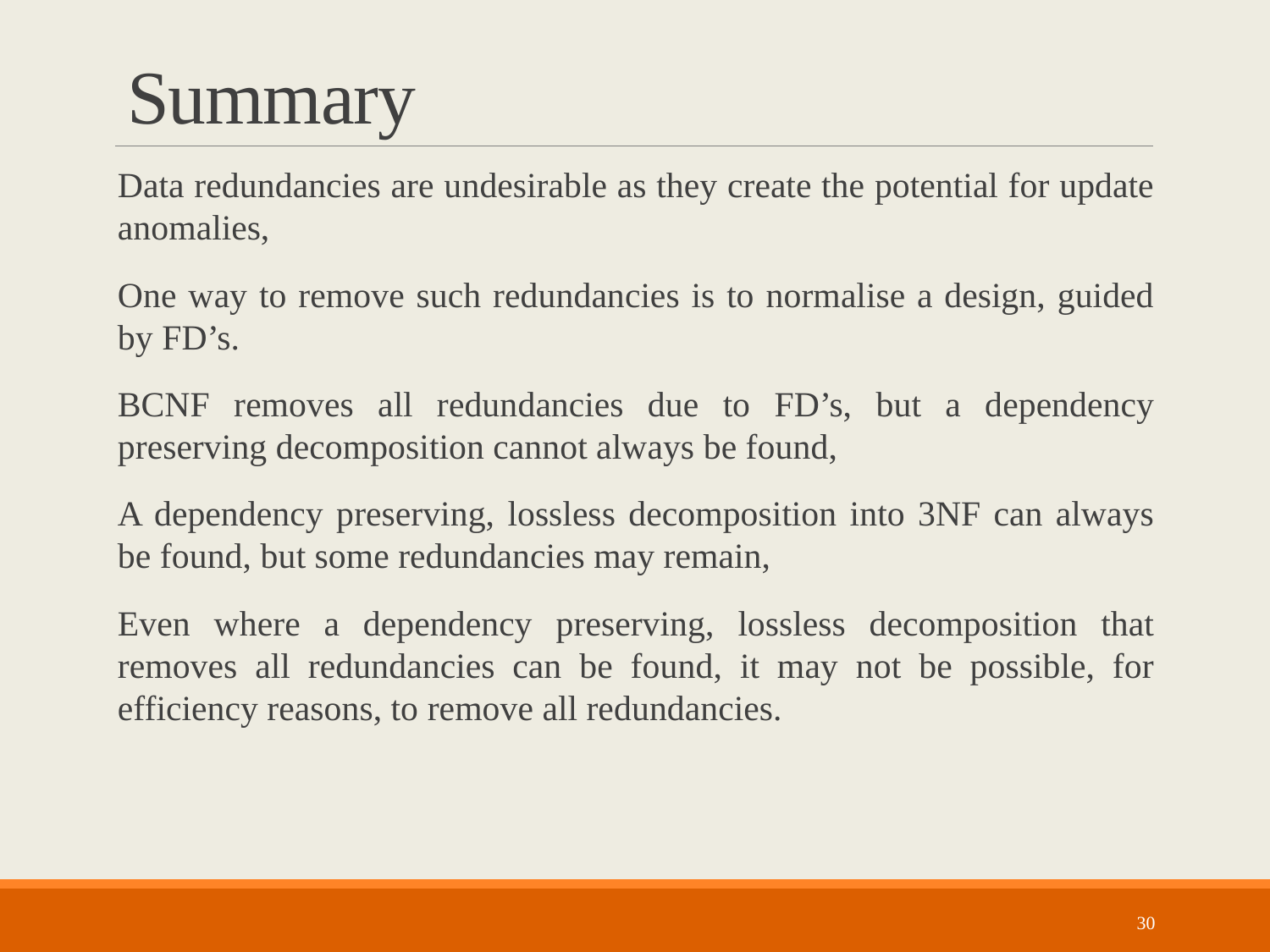

# Summary
Data redundancies are undesirable as they create the potential for update anomalies,
One way to remove such redundancies is to normalise a design, guided by FD’s.
BCNF removes all redundancies due to FD’s, but a dependency preserving decomposition cannot always be found,
A dependency preserving, lossless decomposition into 3NF can always be found, but some redundancies may remain,
Even where a dependency preserving, lossless decomposition that removes all redundancies can be found, it may not be possible, for efficiency reasons, to remove all redundancies.
30